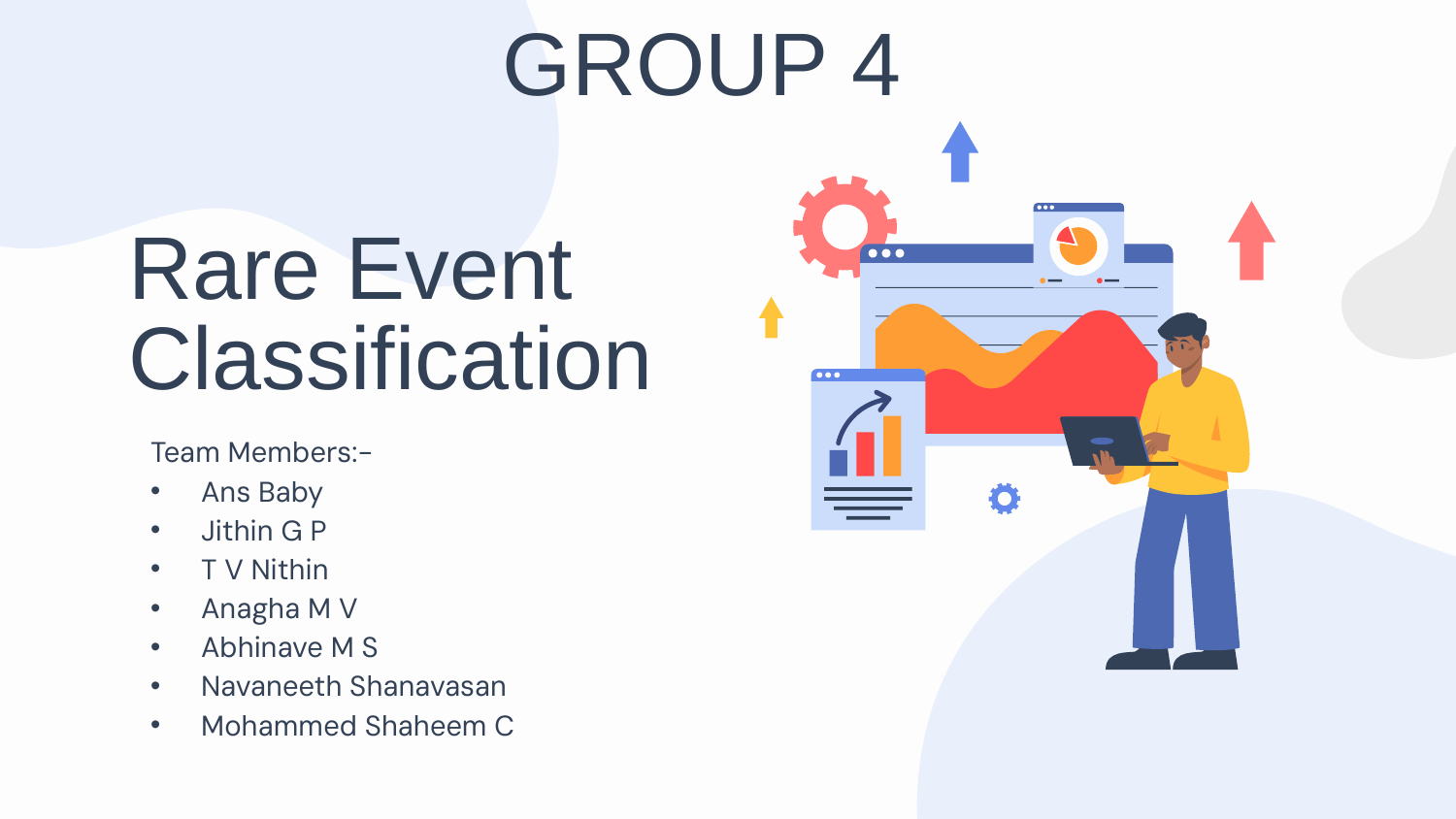

GROUP 4

# Rare Event Classification
Team Members:-
Ans Baby
Jithin G P
T V Nithin
Anagha M V
Abhinave M S
Navaneeth Shanavasan
Mohammed Shaheem C